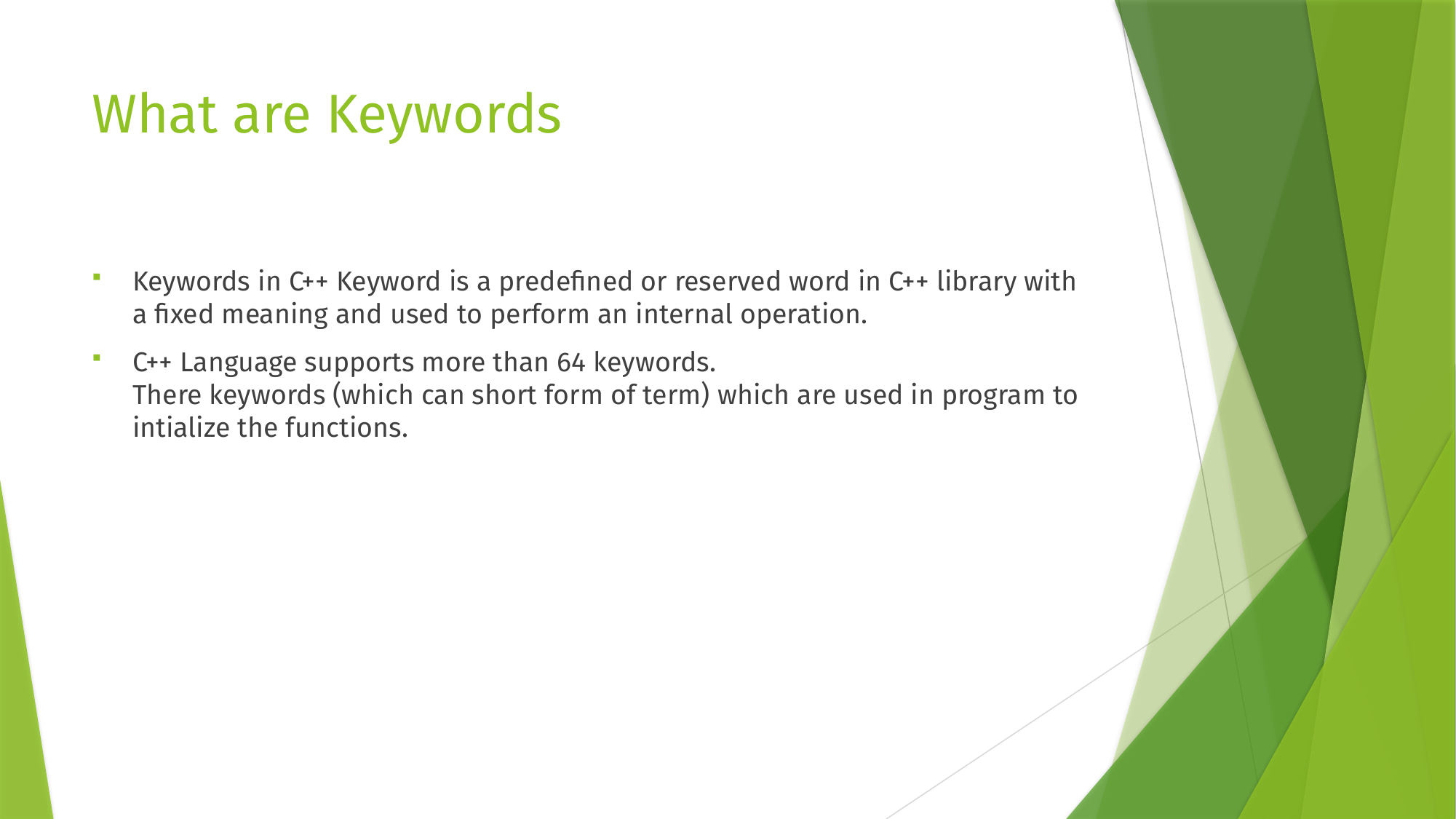

# What are Keywords
Keywords in C++ Keyword is a predefined or reserved word in C++ library with a fixed meaning and used to perform an internal operation.
C++ Language supports more than 64 keywords.
There keywords (which can short form of term) which are used in program to intialize the functions.